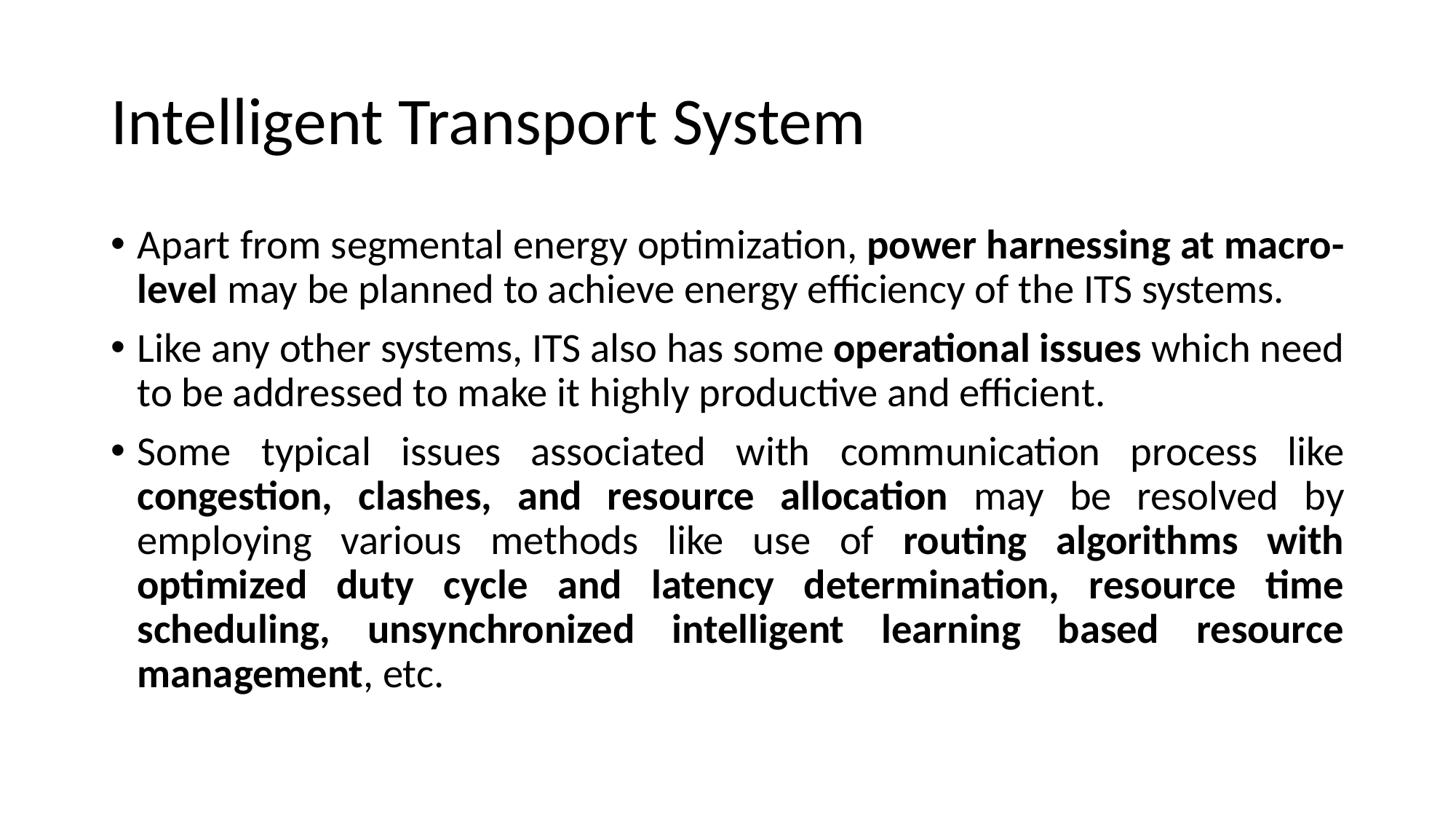

# Intelligent Transport System
Apart from segmental energy optimization, power harnessing at macro-level may be planned to achieve energy efficiency of the ITS systems.
Like any other systems, ITS also has some operational issues which need to be addressed to make it highly productive and efficient.
Some typical issues associated with communication process like congestion, clashes, and resource allocation may be resolved by employing various methods like use of routing algorithms with optimized duty cycle and latency determination, resource time scheduling, unsynchronized intelligent learning based resource management, etc.